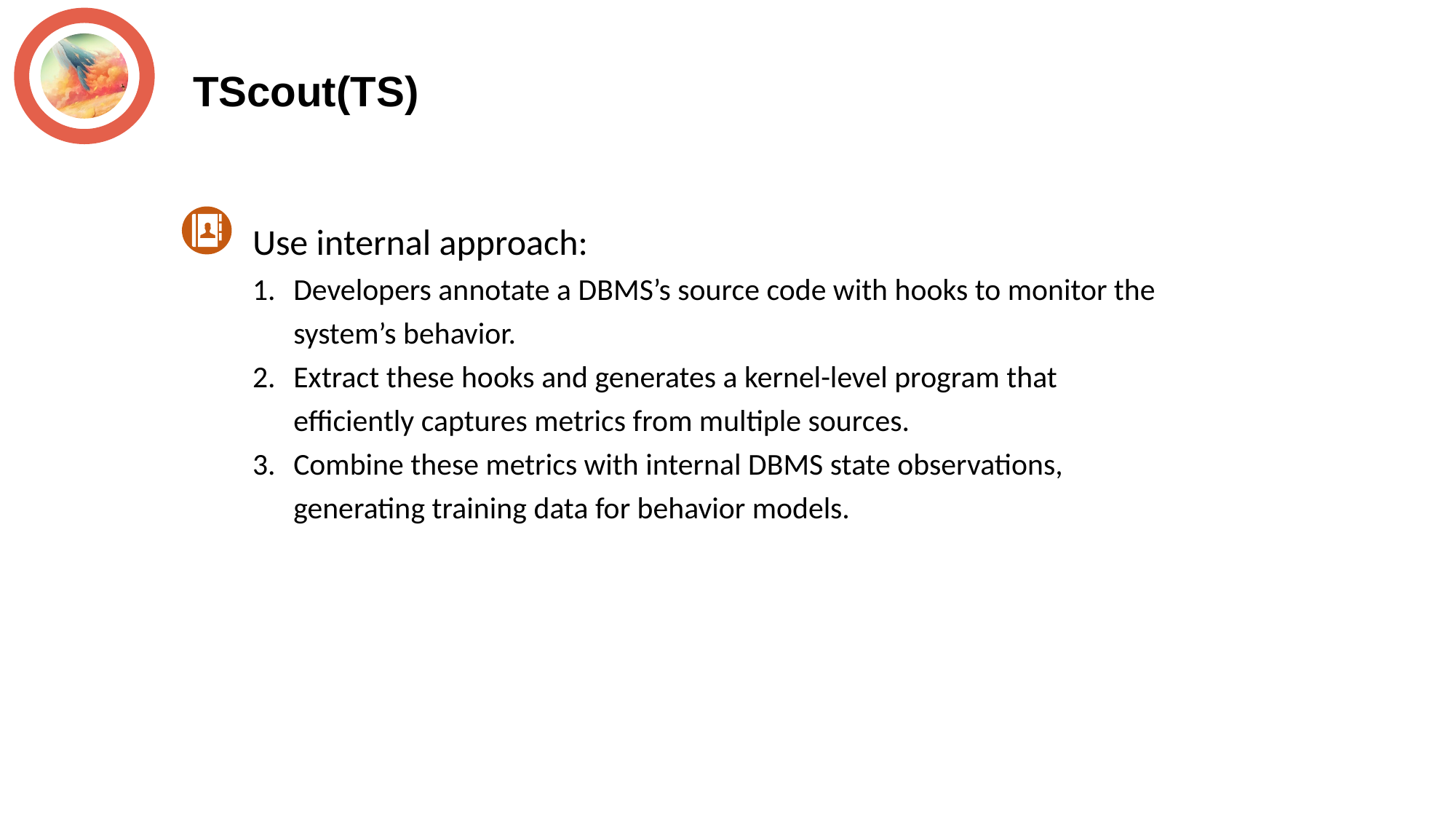

TScout(TS)
Use internal approach:
Developers annotate a DBMS’s source code with hooks to monitor the system’s behavior.
Extract these hooks and generates a kernel-level program that efficiently captures metrics from multiple sources.
Combine these metrics with internal DBMS state observations, generating training data for behavior models.